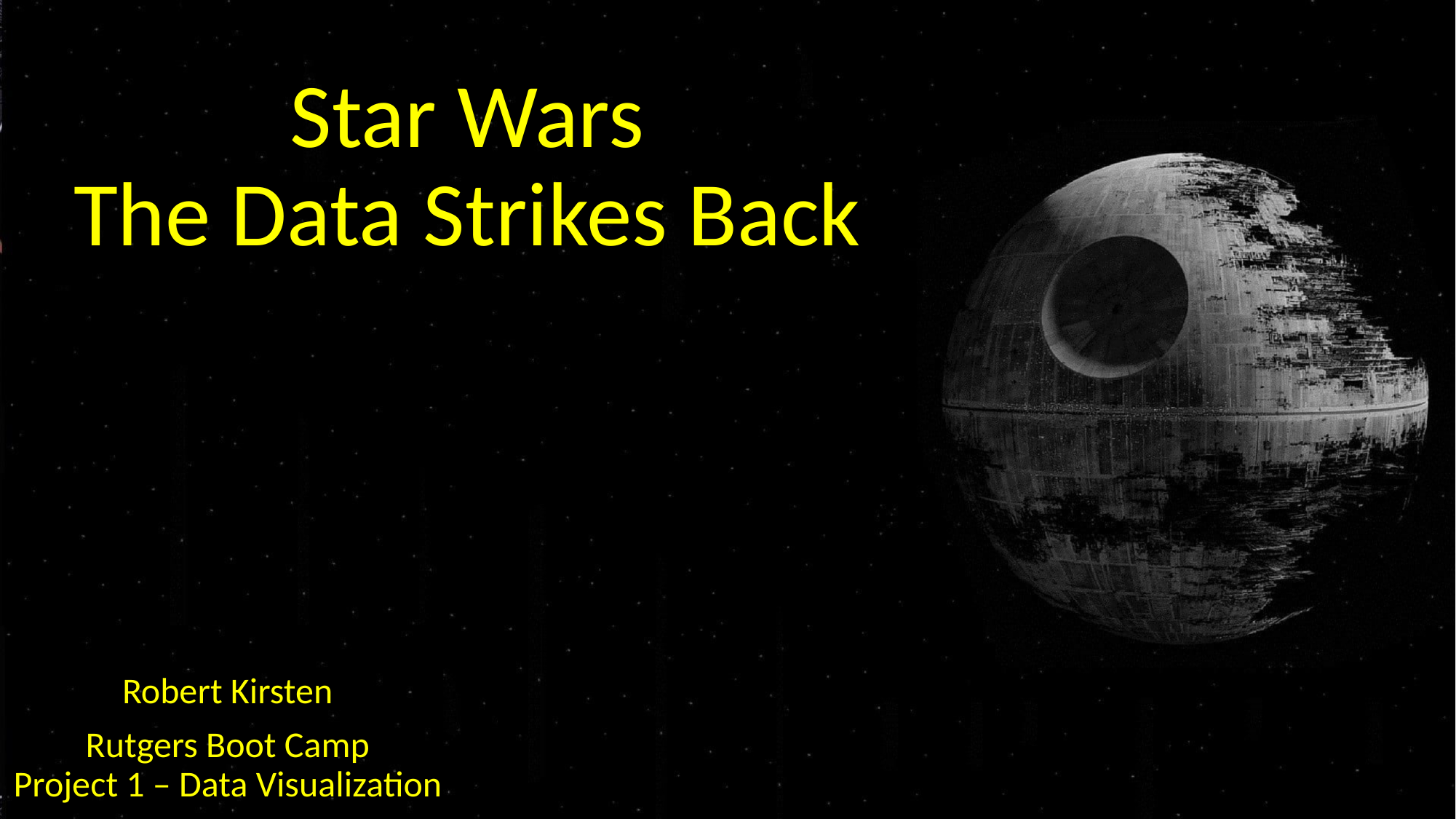

# Star Wars The Data Strikes Back
Robert Kirsten
Rutgers Boot Camp
Project 1 – Data Visualization